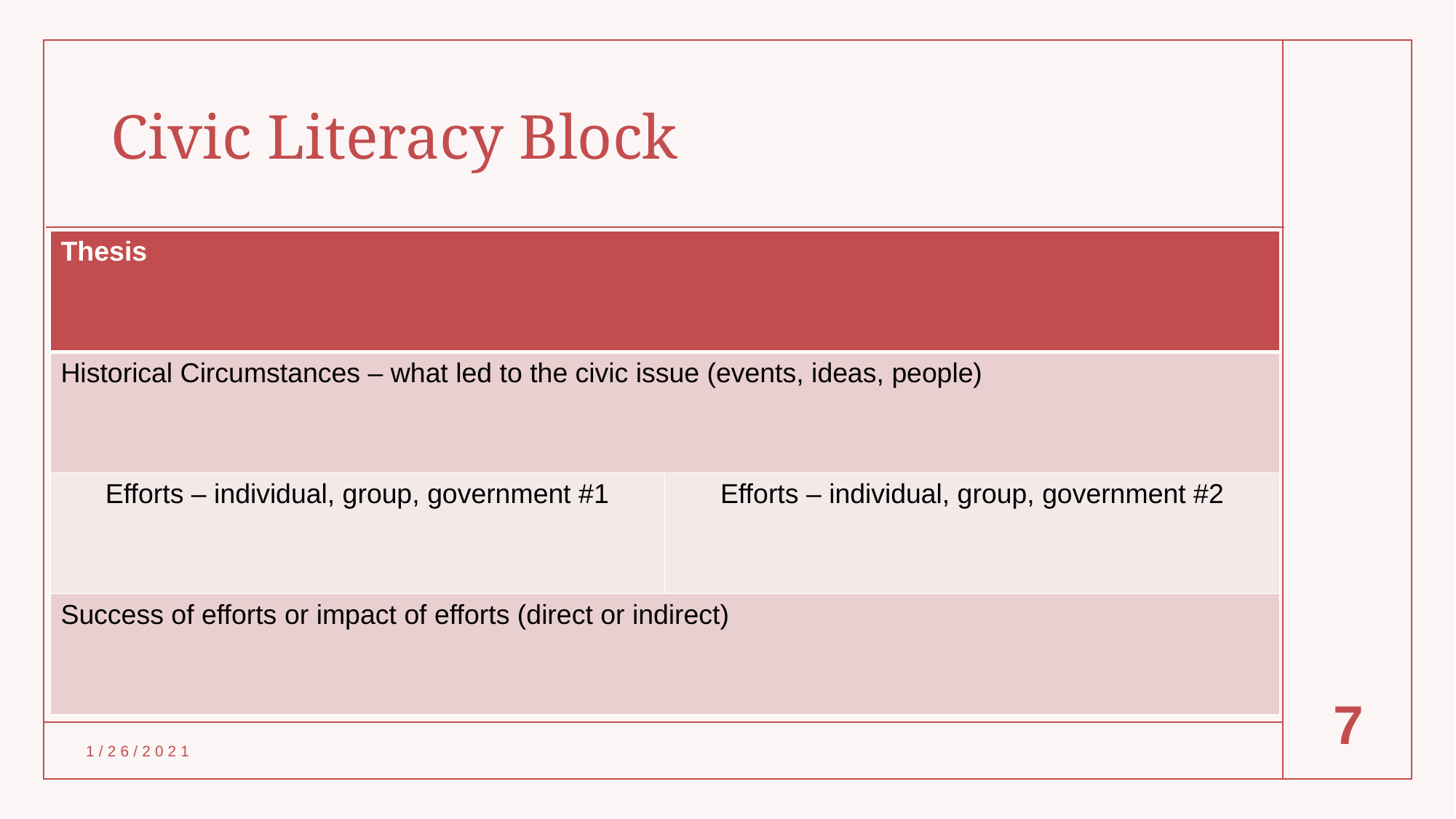

# Civic Literacy Block
| Thesis |  |
| --- | --- |
| Historical Circumstances – what led to the civic issue (events, ideas, people) |  |
| Efforts – individual, group, government #1 | Efforts – individual, group, government #2 |
| Success of efforts or impact of efforts (direct or indirect) |  |

7
1/26/2021